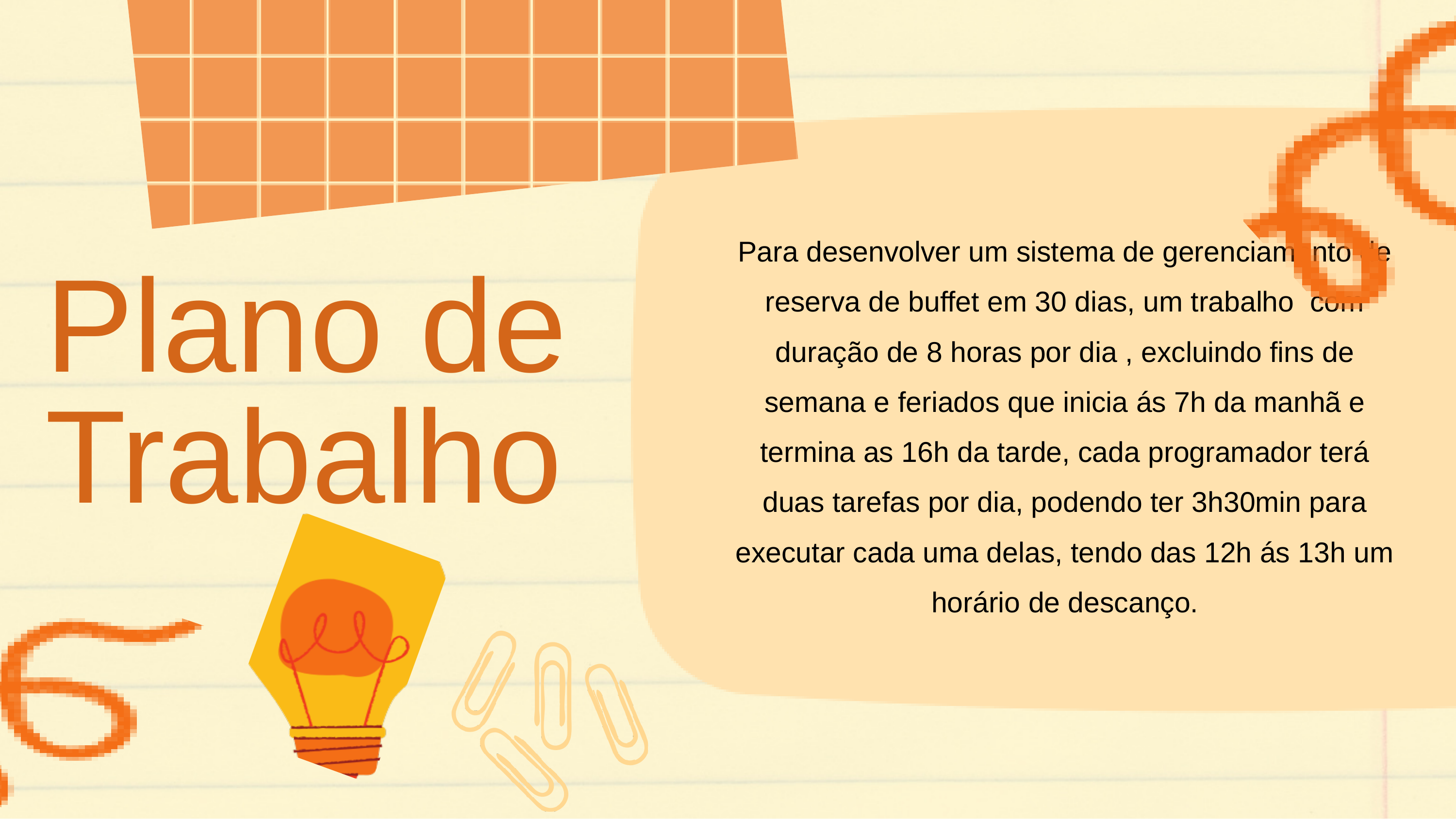

Para desenvolver um sistema de gerenciamento de reserva de buffet em 30 dias, um trabalho  com duração de 8 horas por dia , excluindo fins de semana e feriados que inicia ás 7h da manhã e termina as 16h da tarde, cada programador terá duas tarefas por dia, podendo ter 3h30min para executar cada uma delas, tendo das 12h ás 13h um horário de descanço.
Plano de Trabalho